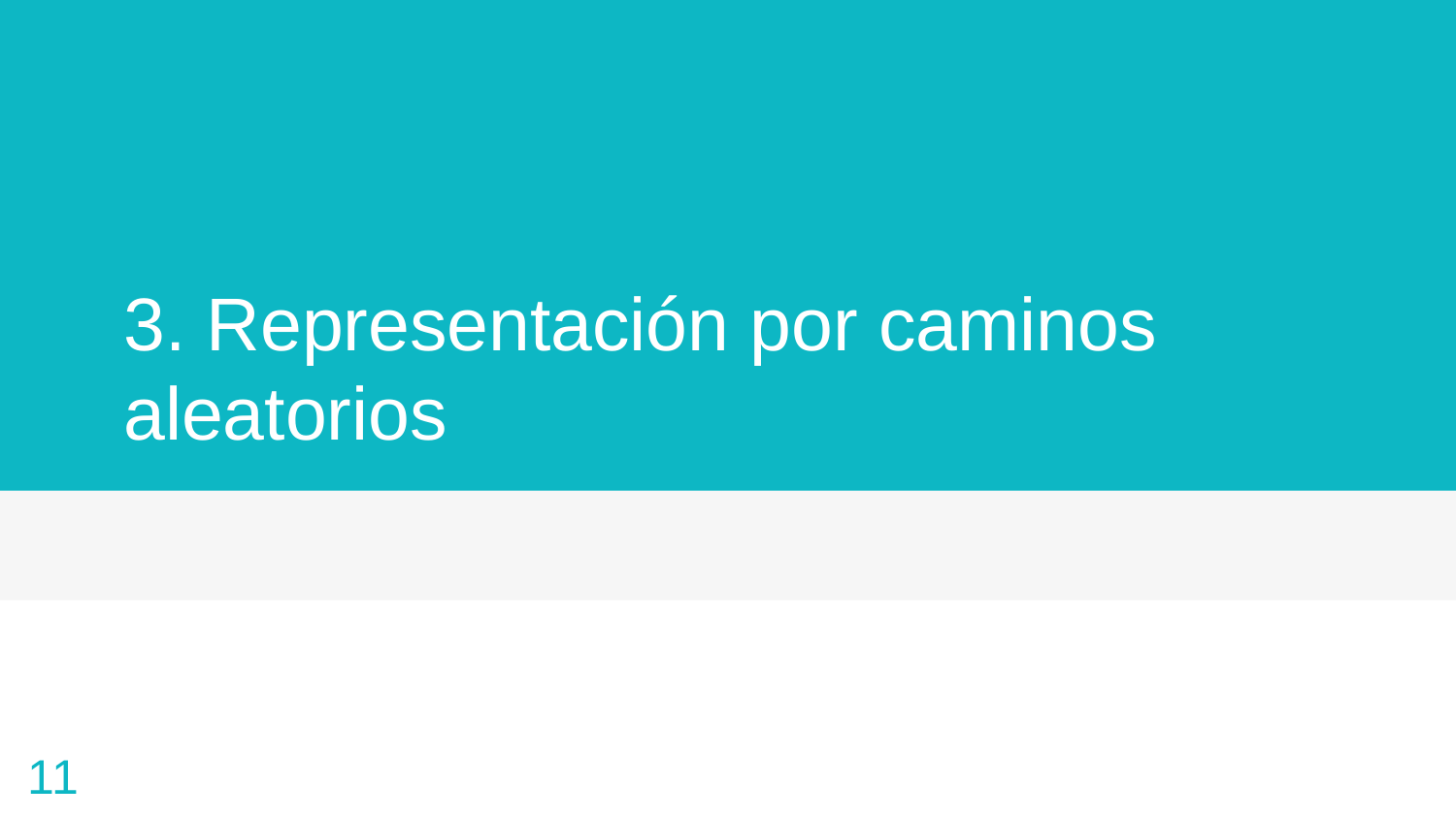

# 3. Representación por caminos aleatorios
11